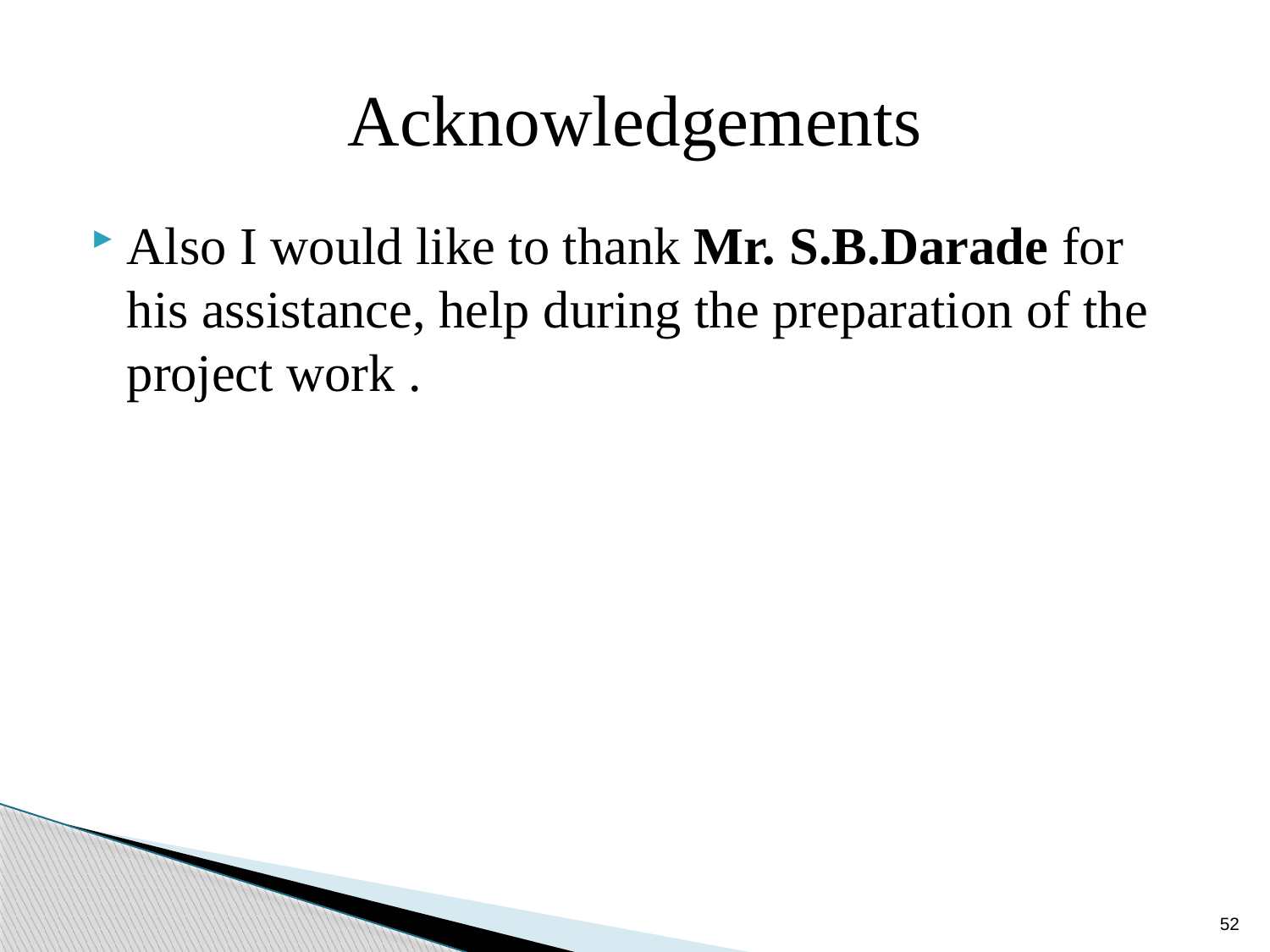

# Acknowledgements
Also I would like to thank Mr. S.B.Darade for his assistance, help during the preparation of the project work .

52